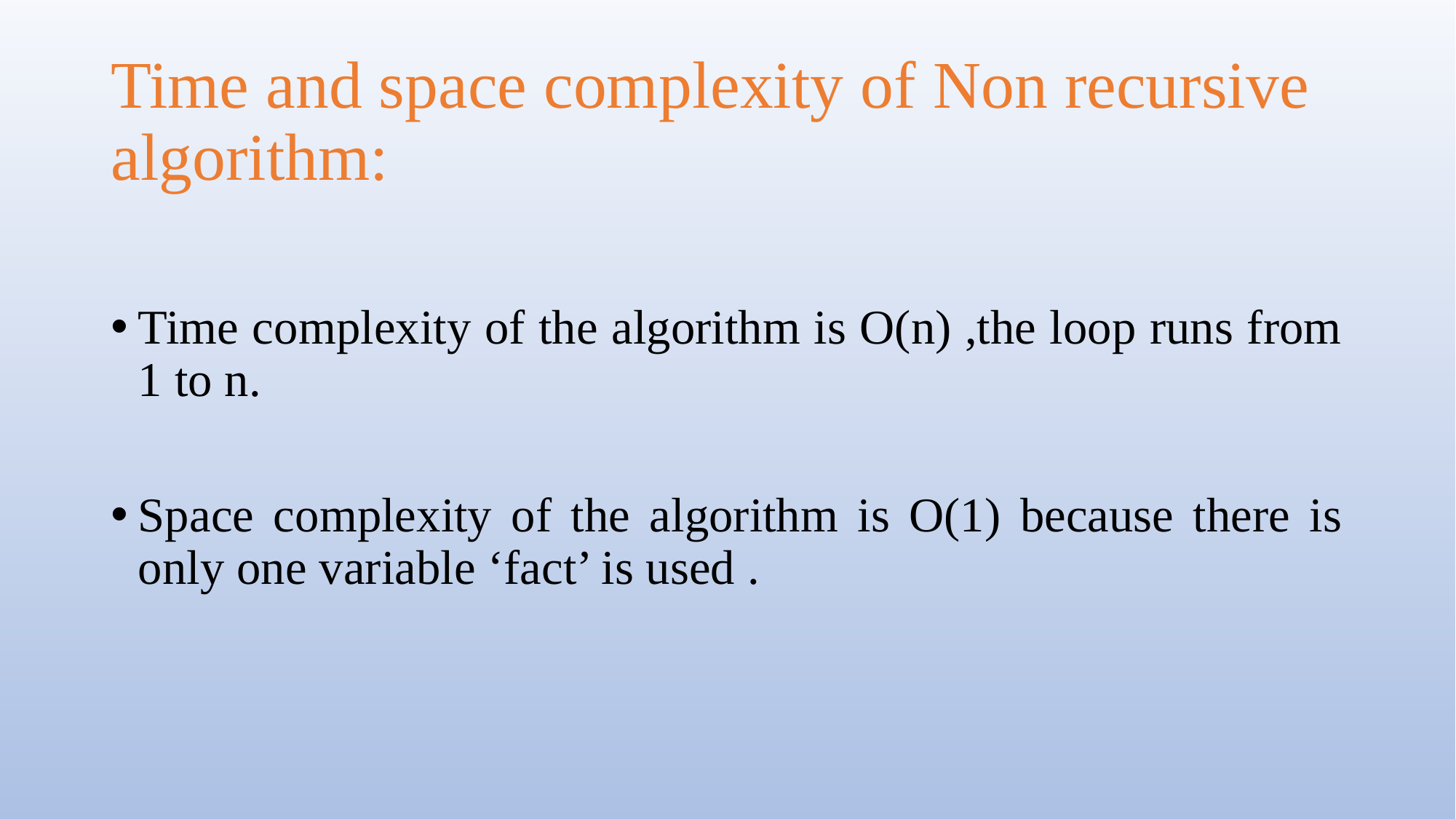

# Time and space complexity of Non recursive algorithm:
Time complexity of the algorithm is O(n) ,the loop runs from 1 to n.

Space complexity of the algorithm is O(1) because there is only one variable ‘fact’ is used .